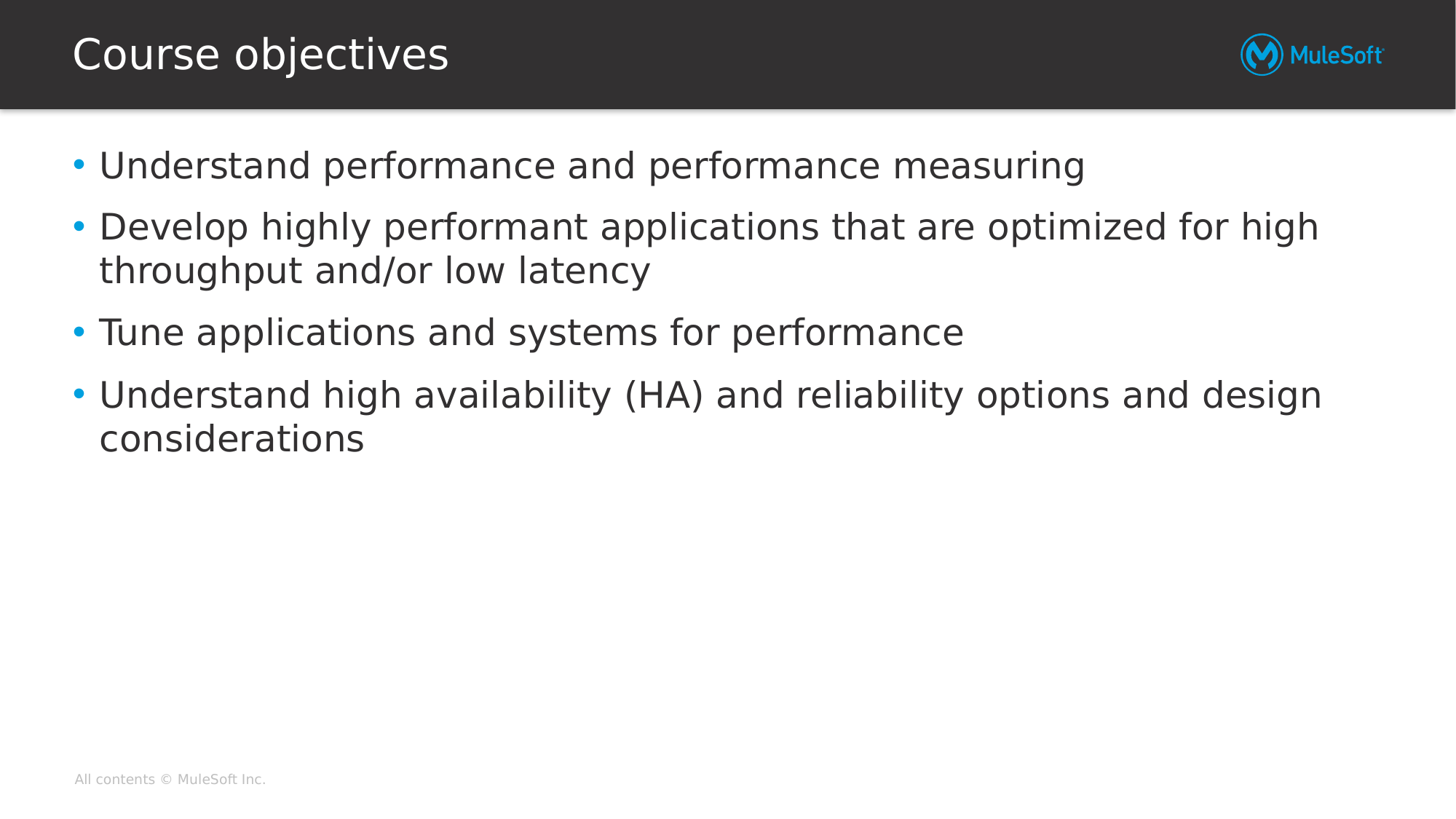

# Course objectives
Understand performance and performance measuring
Develop highly performant applications that are optimized for high throughput and/or low latency
Tune applications and systems for performance
Understand high availability (HA) and reliability options and design considerations